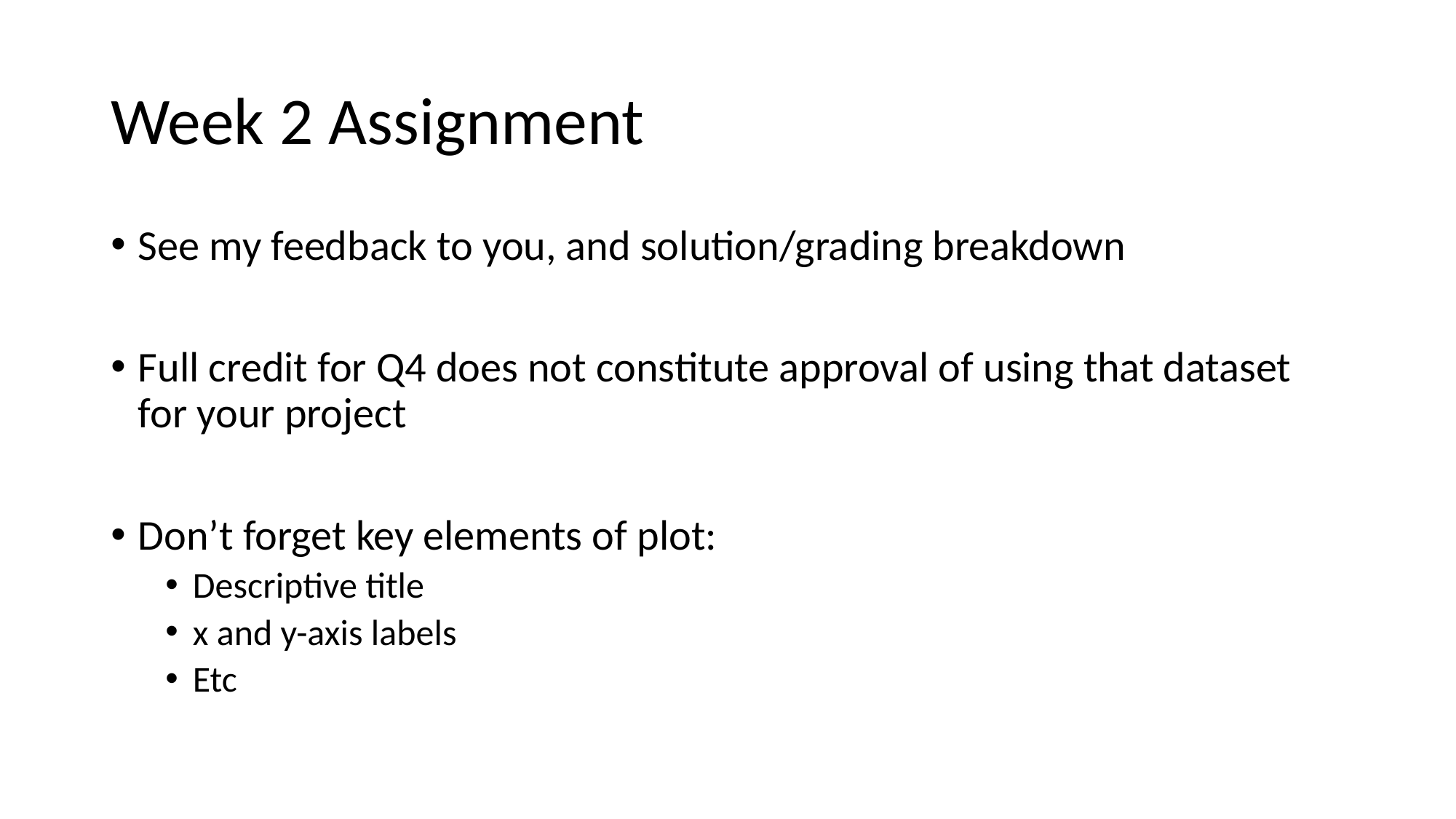

# Week 2 Assignment
See my feedback to you, and solution/grading breakdown

Full credit for Q4 does not constitute approval of using that dataset for your project

Don’t forget key elements of plot:
Descriptive title
x and y-axis labels
Etc